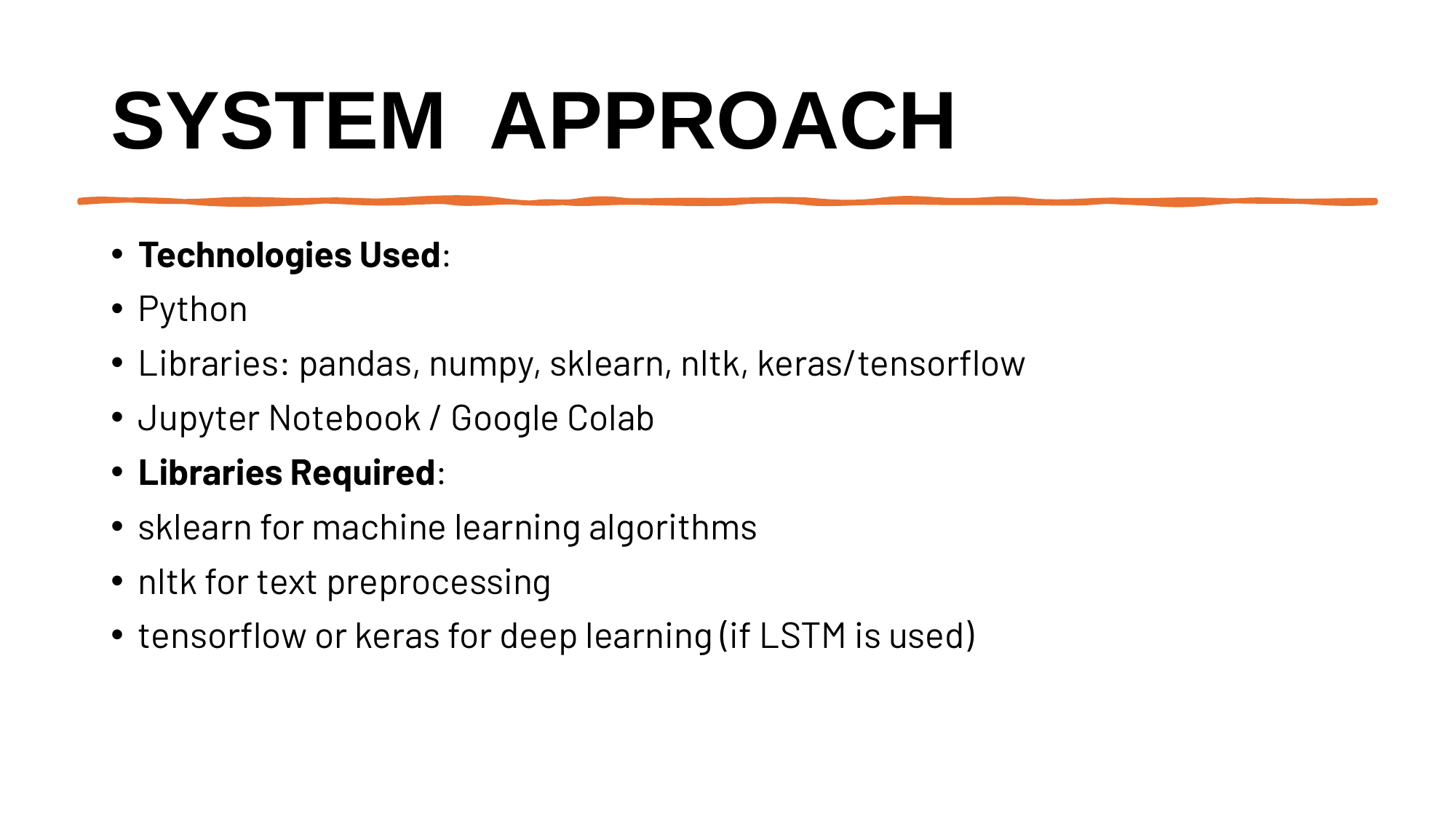

# System  Approach

Technologies Used:
Python
Libraries: pandas, numpy, sklearn, nltk, keras/tensorflow
Jupyter Notebook / Google Colab
Libraries Required:
sklearn for machine learning algorithms
nltk for text preprocessing
tensorflow or keras for deep learning (if LSTM is used)